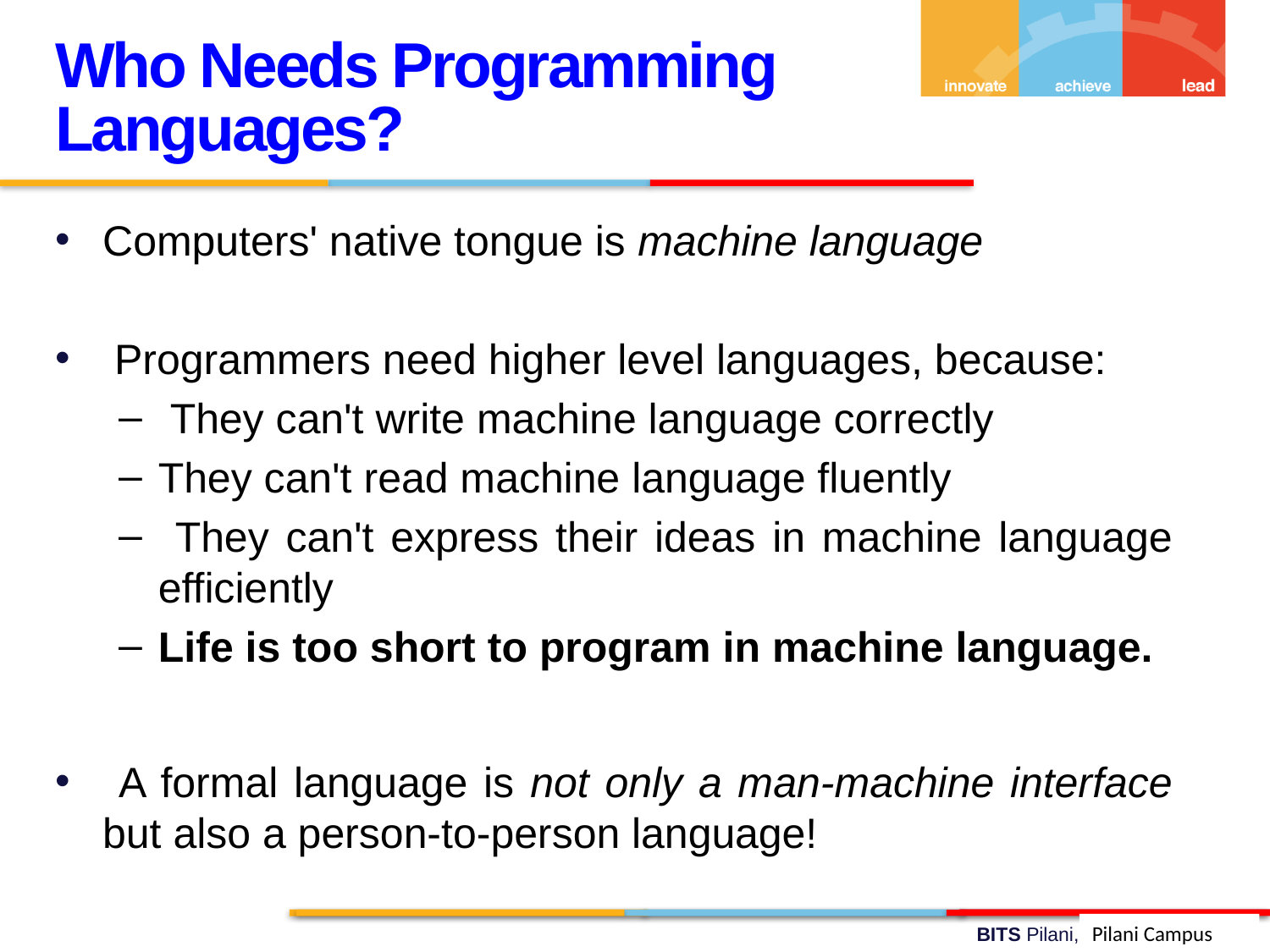

Who Needs Programming Languages?
Computers' native tongue is machine language

 Programmers need higher level languages, because:
 They can't write machine language correctly
They can't read machine language fluently
 They can't express their ideas in machine language efficiently
Life is too short to program in machine language.

 A formal language is not only a man-machine interface but also a person-to-person language!

Pilani Campus